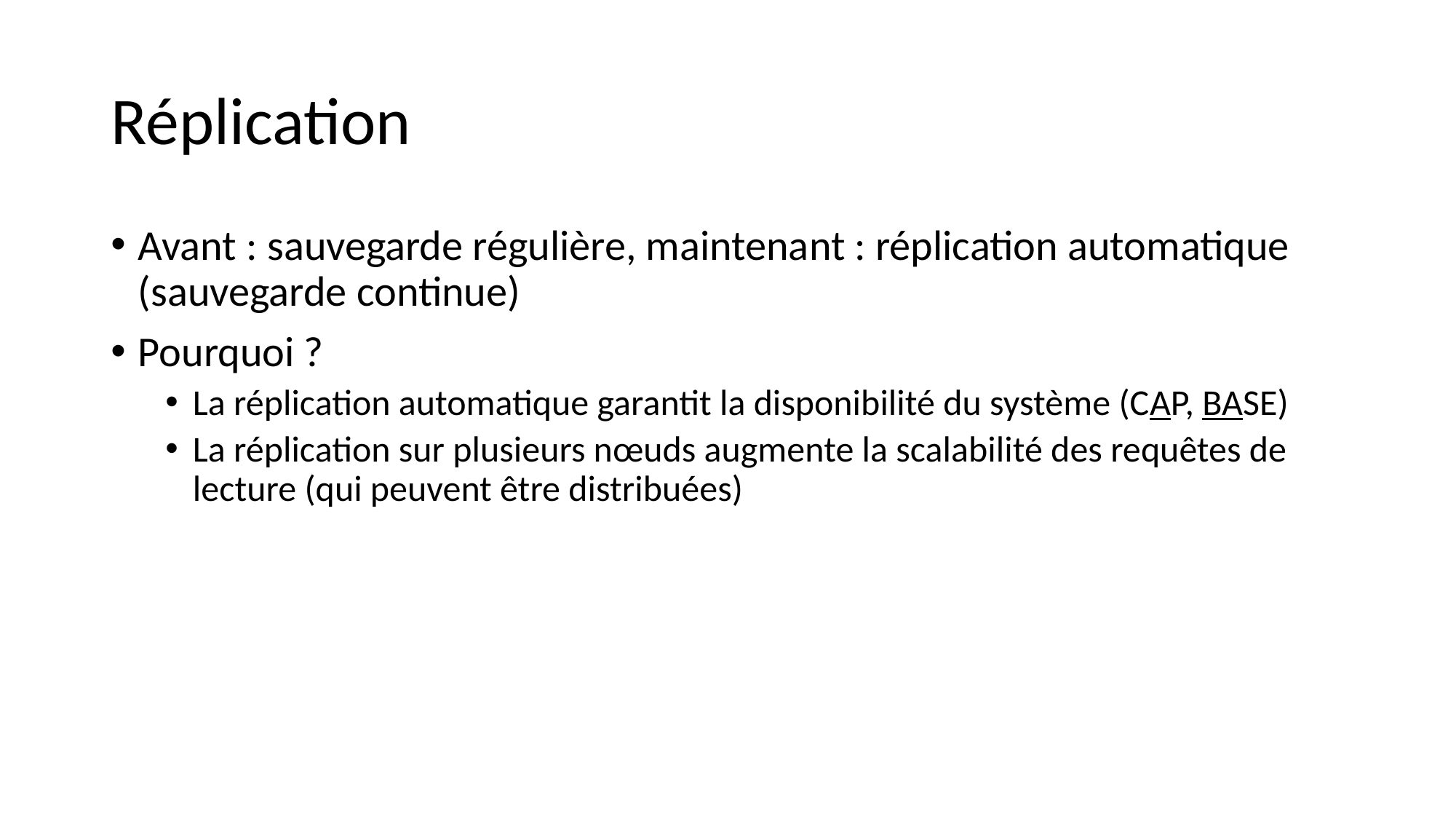

# Réplication
Avant : sauvegarde régulière, maintenant : réplication automatique (sauvegarde continue)
Pourquoi ?
La réplication automatique garantit la disponibilité du système (CAP, BASE)
La réplication sur plusieurs nœuds augmente la scalabilité des requêtes de lecture (qui peuvent être distribuées)